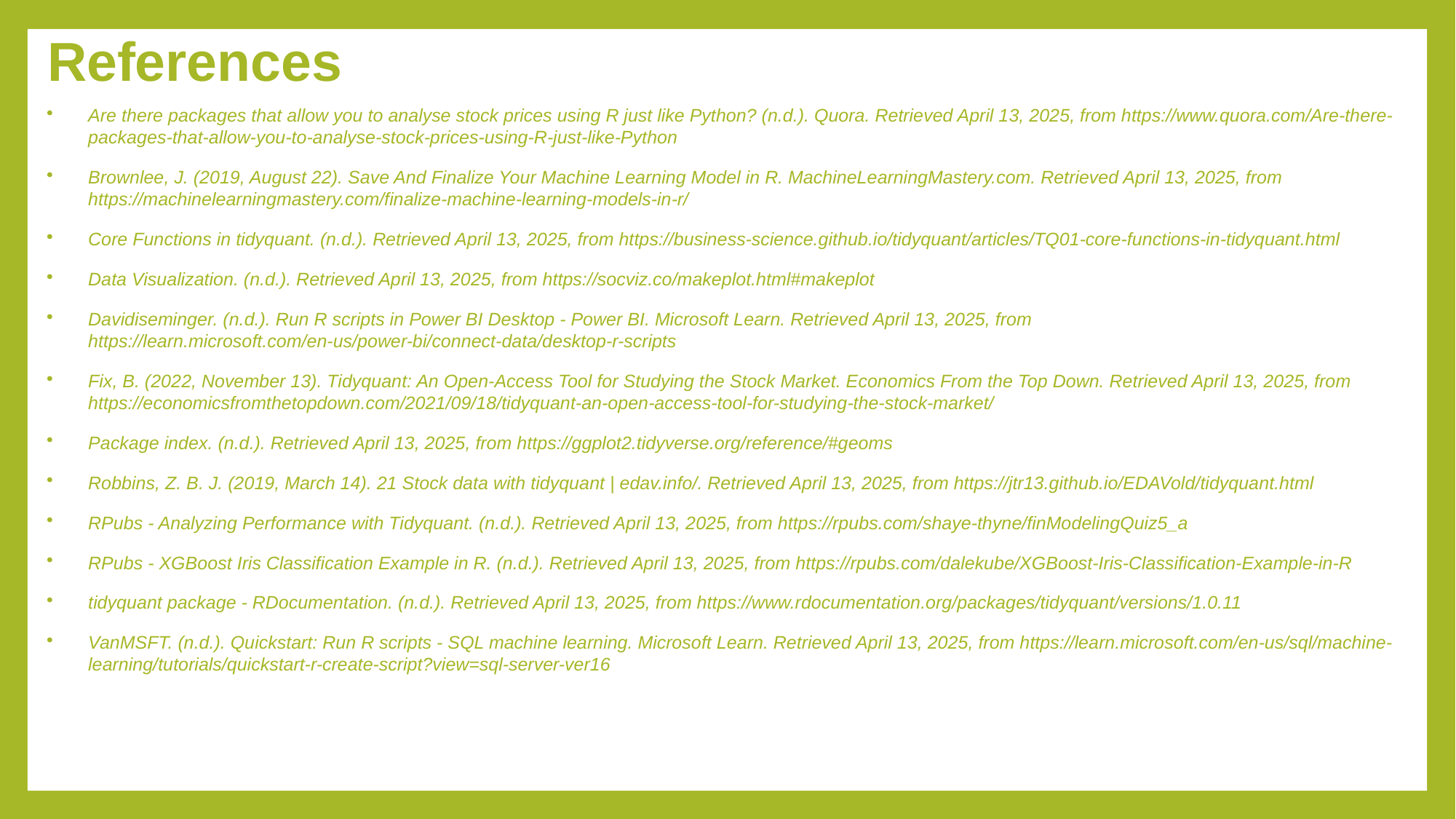

# References
Are there packages that allow you to analyse stock prices using R just like Python? (n.d.). Quora. Retrieved April 13, 2025, from https://www.quora.com/Are-there-packages-that-allow-you-to-analyse-stock-prices-using-R-just-like-Python
Brownlee, J. (2019, August 22). Save And Finalize Your Machine Learning Model in R. MachineLearningMastery.com. Retrieved April 13, 2025, from https://machinelearningmastery.com/finalize-machine-learning-models-in-r/
Core Functions in tidyquant. (n.d.). Retrieved April 13, 2025, from https://business-science.github.io/tidyquant/articles/TQ01-core-functions-in-tidyquant.html
Data Visualization. (n.d.). Retrieved April 13, 2025, from https://socviz.co/makeplot.html#makeplot
Davidiseminger. (n.d.). Run R scripts in Power BI Desktop - Power BI. Microsoft Learn. Retrieved April 13, 2025, from https://learn.microsoft.com/en-us/power-bi/connect-data/desktop-r-scripts
Fix, B. (2022, November 13). Tidyquant: An Open-Access Tool for Studying the Stock Market. Economics From the Top Down. Retrieved April 13, 2025, from https://economicsfromthetopdown.com/2021/09/18/tidyquant-an-open-access-tool-for-studying-the-stock-market/
Package index. (n.d.). Retrieved April 13, 2025, from https://ggplot2.tidyverse.org/reference/#geoms
Robbins, Z. B. J. (2019, March 14). 21 Stock data with tidyquant | edav.info/. Retrieved April 13, 2025, from https://jtr13.github.io/EDAVold/tidyquant.html
RPubs - Analyzing Performance with Tidyquant. (n.d.). Retrieved April 13, 2025, from https://rpubs.com/shaye-thyne/finModelingQuiz5_a
RPubs - XGBoost Iris Classification Example in R. (n.d.). Retrieved April 13, 2025, from https://rpubs.com/dalekube/XGBoost-Iris-Classification-Example-in-R
tidyquant package - RDocumentation. (n.d.). Retrieved April 13, 2025, from https://www.rdocumentation.org/packages/tidyquant/versions/1.0.11
VanMSFT. (n.d.). Quickstart: Run R scripts - SQL machine learning. Microsoft Learn. Retrieved April 13, 2025, from https://learn.microsoft.com/en-us/sql/machine-learning/tutorials/quickstart-r-create-script?view=sql-server-ver16